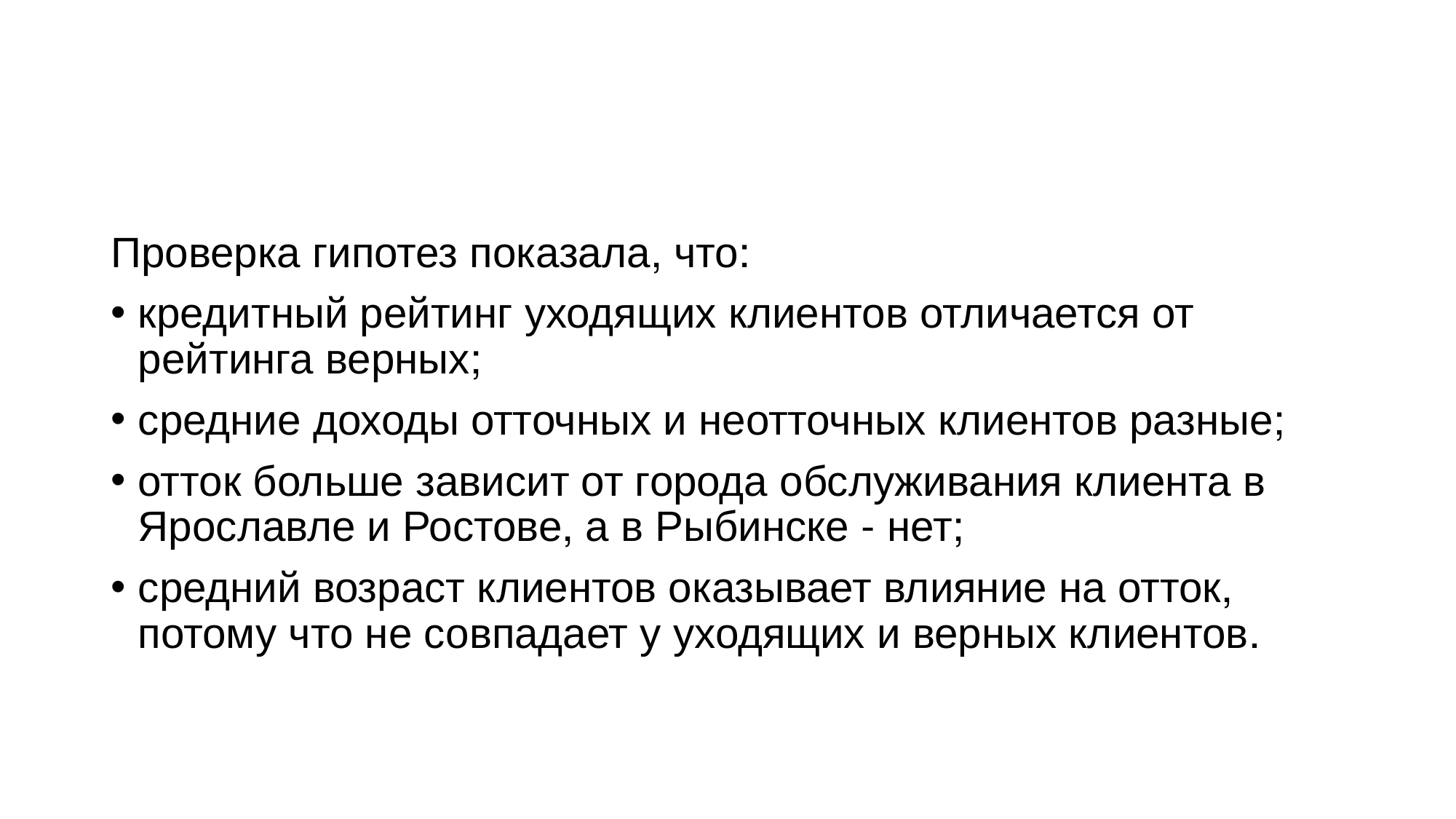

Проверка гипотез показала, что:
кредитный рейтинг уходящих клиентов отличается от рейтинга верных;
средние доходы отточных и неотточных клиентов разные;
отток больше зависит от города обслуживания клиента в Ярославле и Ростове, а в Рыбинске - нет;
средний возраст клиентов оказывает влияние на отток, потому что не совпадает у уходящих и верных клиентов.